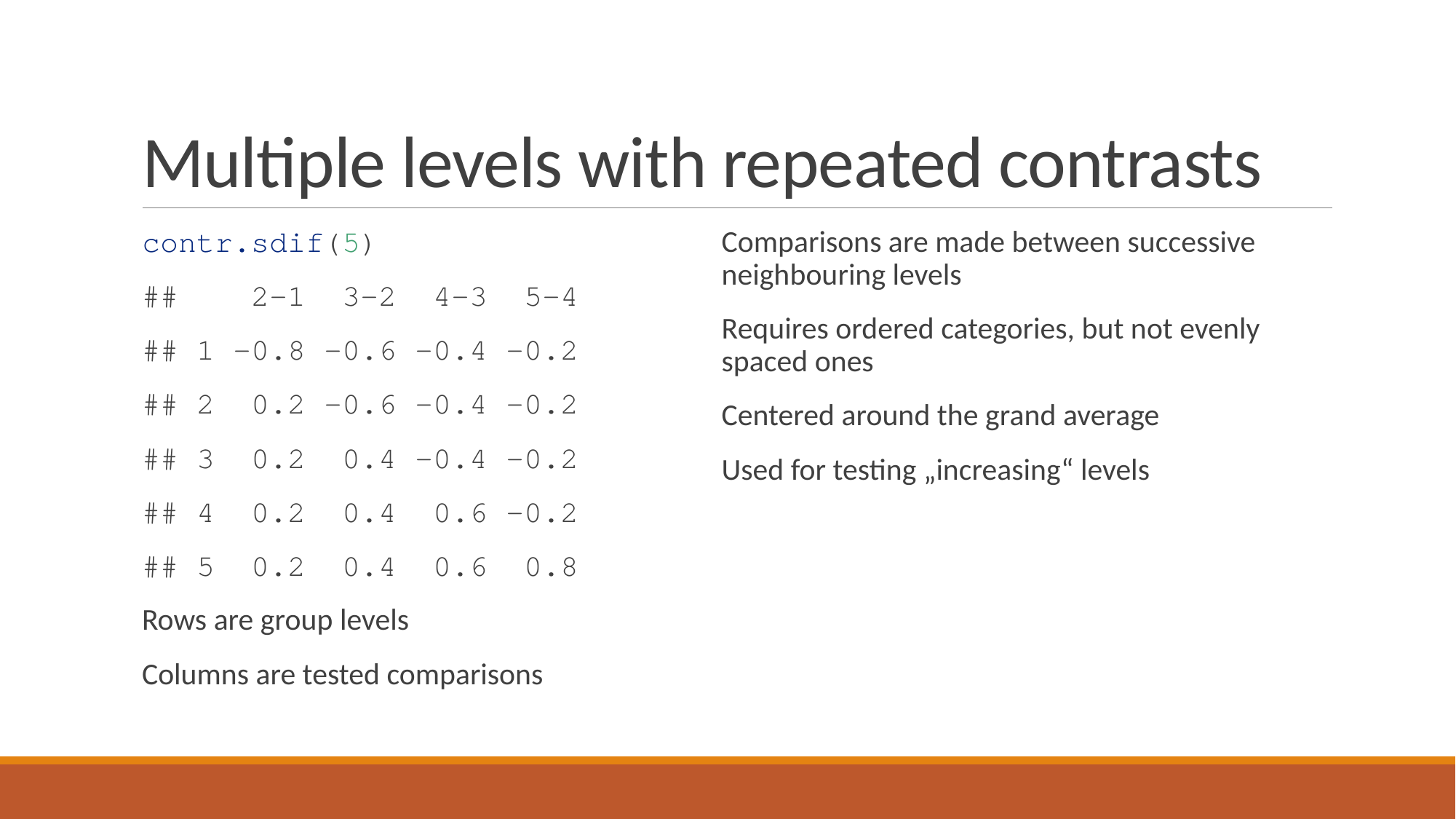

# Multiple levels with repeated contrasts
contr.sdif(5)
##    2-1  3-2  4-3  5-4
## 1 -0.8 -0.6 -0.4 -0.2
## 2  0.2 -0.6 -0.4 -0.2
## 3  0.2  0.4 -0.4 -0.2
## 4  0.2  0.4  0.6 -0.2
## 5  0.2  0.4  0.6  0.8
Rows are group levels
Columns are tested comparisons

Comparisons are made between successive neighbouring levels
Requires ordered categories, but not evenly spaced ones
Centered around the grand average
Used for testing „increasing“ levels